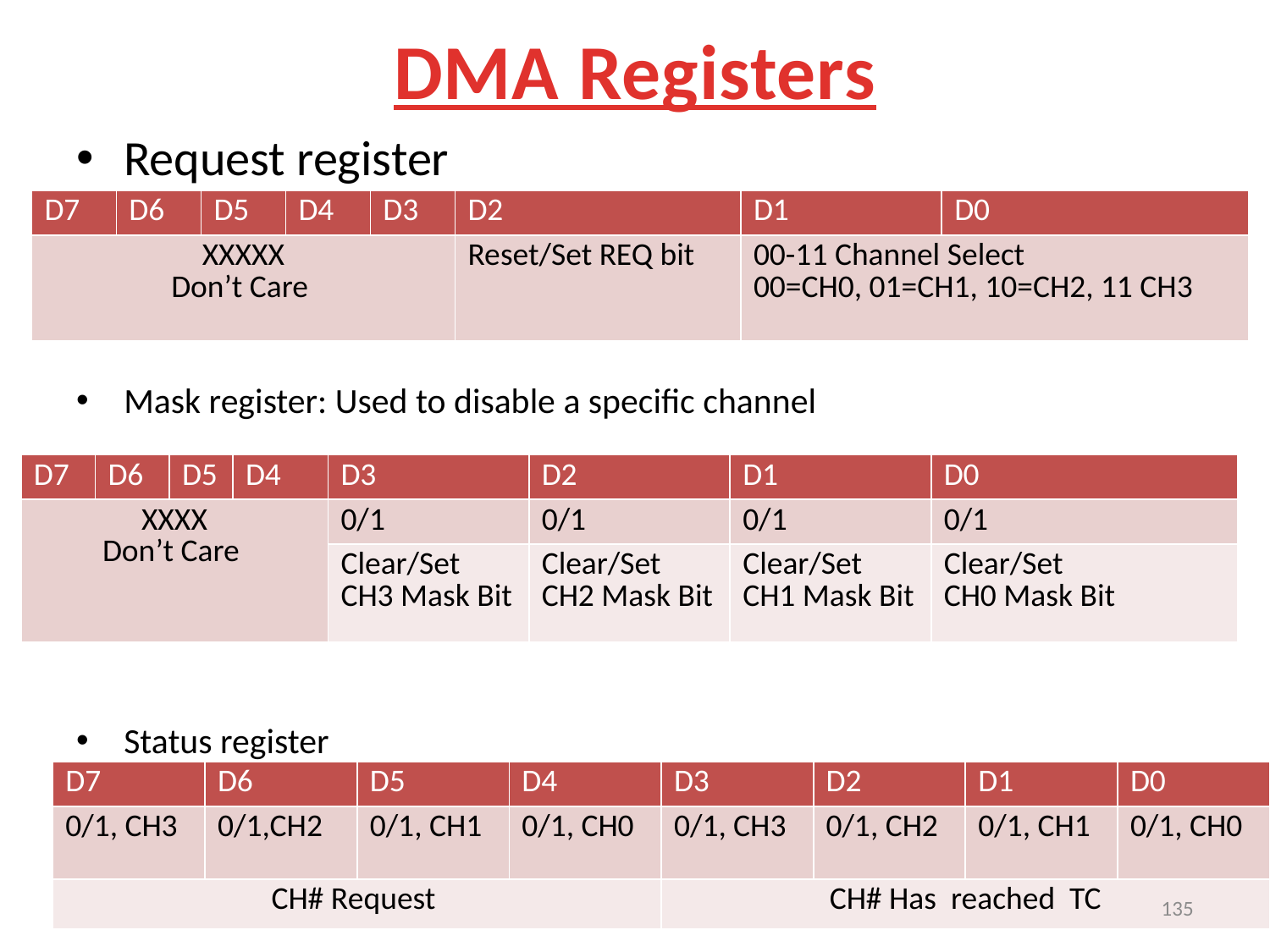

# DMA Registers
Request register

Mask register: Used to disable a specific channel

Status register
| D7 | D6 | D5 | D4 | D3 | D2 | D1 | D0 |
| --- | --- | --- | --- | --- | --- | --- | --- |
| XXXXX Don’t Care |  |  |  |  | Reset/Set REQ bit | 00-11 Channel Select 00=CH0, 01=CH1, 10=CH2, 11 CH3 |  |
| D7 | D6 | D5 | D4 | D3 | D2 | D1 | D0 |
| --- | --- | --- | --- | --- | --- | --- | --- |
| XXXX Don’t Care |  |  |  | 0/1 | 0/1 | 0/1 | 0/1 |
|  |  |  |  | Clear/Set CH3 Mask Bit | Clear/Set CH2 Mask Bit | Clear/Set CH1 Mask Bit | Clear/Set CH0 Mask Bit |
| D7 | D6 | D5 | D4 | D3 | D2 | D1 | D0 |
| --- | --- | --- | --- | --- | --- | --- | --- |
| 0/1, CH3 | 0/1,CH2 | 0/1, CH1 | 0/1, CH0 | 0/1, CH3 | 0/1, CH2 | 0/1, CH1 | 0/1, CH0 |
| CH# Request |  |  |  | CH# Has reached TC |  |  |  |
135